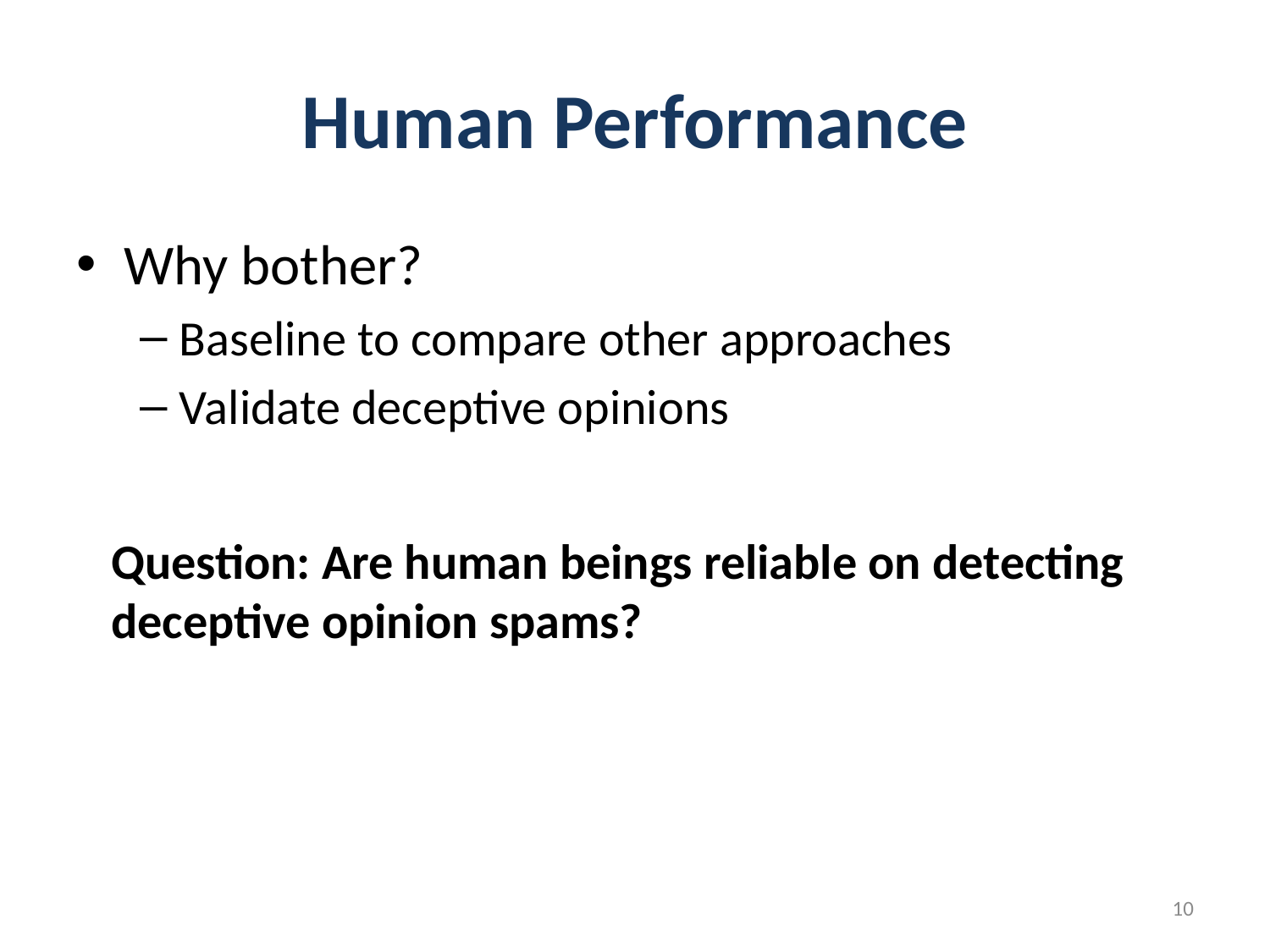

# Human Performance
Why bother?
Baseline to compare other approaches
Validate deceptive opinions
Question: Are human beings reliable on detecting deceptive opinion spams?
10